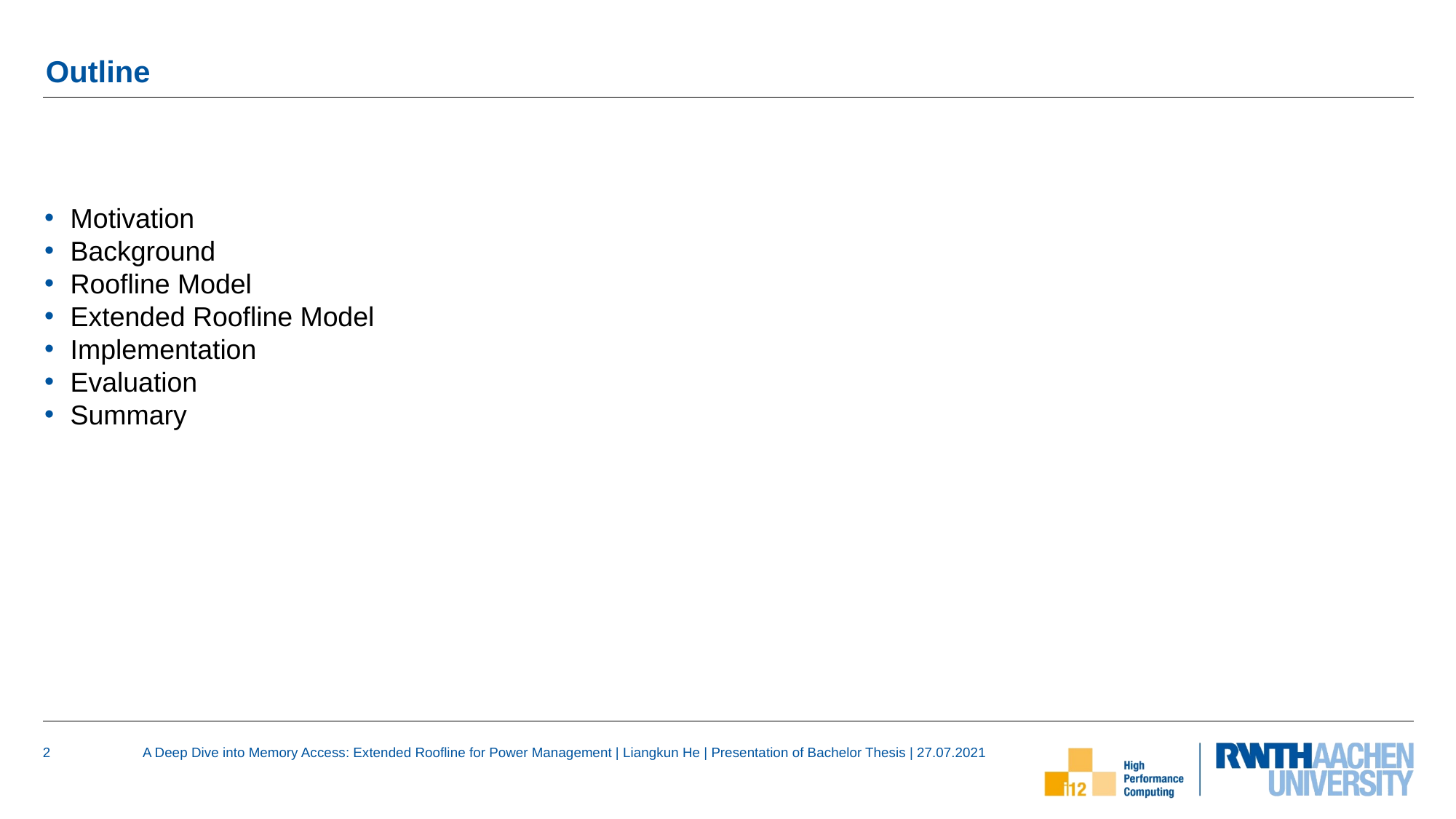

# Outline
Motivation
Background
Roofline Model
Extended Roofline Model
Implementation
Evaluation
Summary